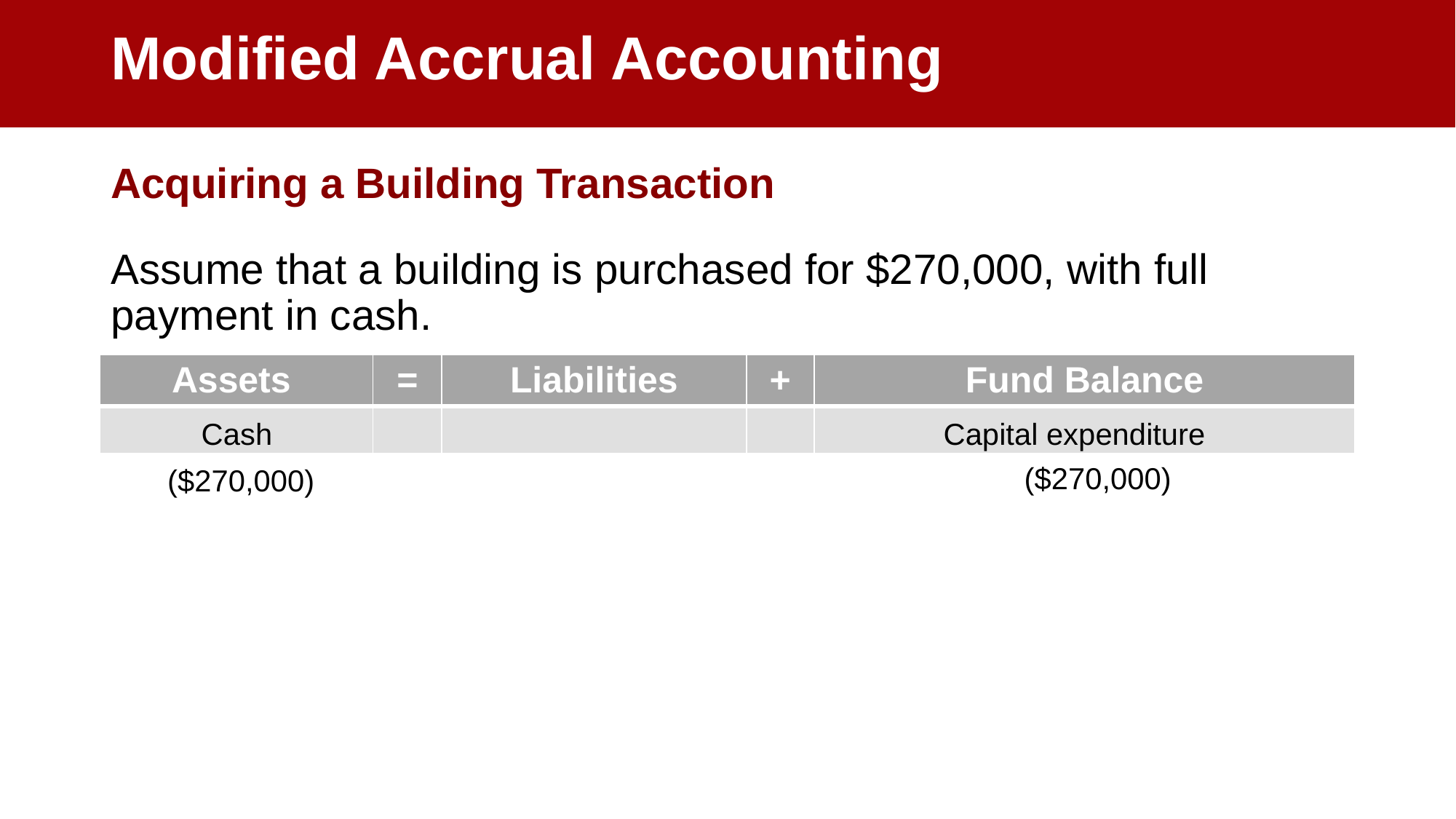

Modified Accrual Accounting
# Acquiring a Building Transaction
Assume that a building is purchased for $270,000, with full payment in cash.
| Assets | = | Liabilities | + | Fund Balance |
| --- | --- | --- | --- | --- |
|  |  |  |  |  |
Cash
Capital expenditure
($270,000)
($270,000)